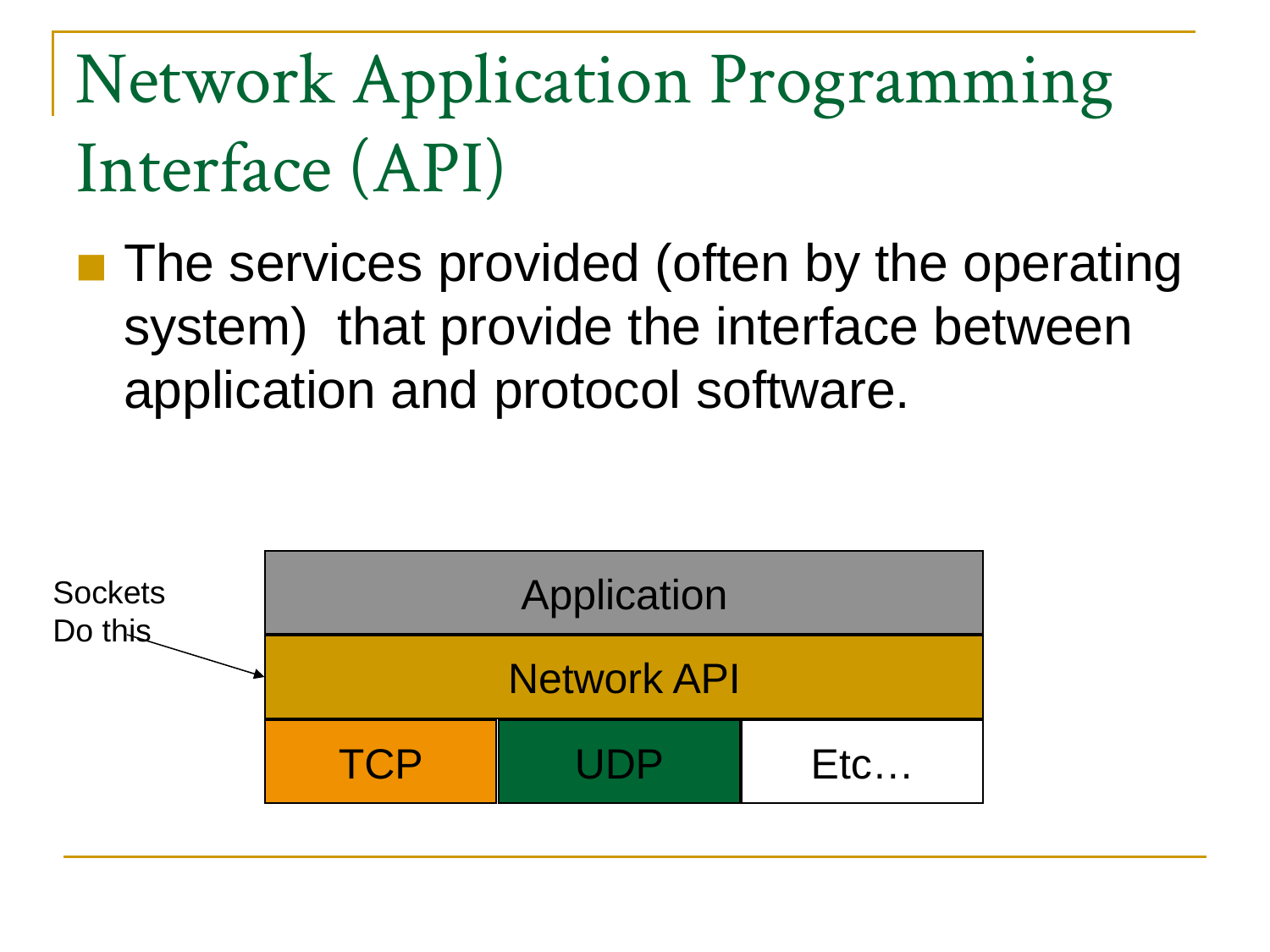

# Network Application Programming Interface (API)
The services provided (often by the operating system)  that provide the interface between application and protocol software.
Application
Sockets
Do this
Network API
TCP
UDP
Etc…